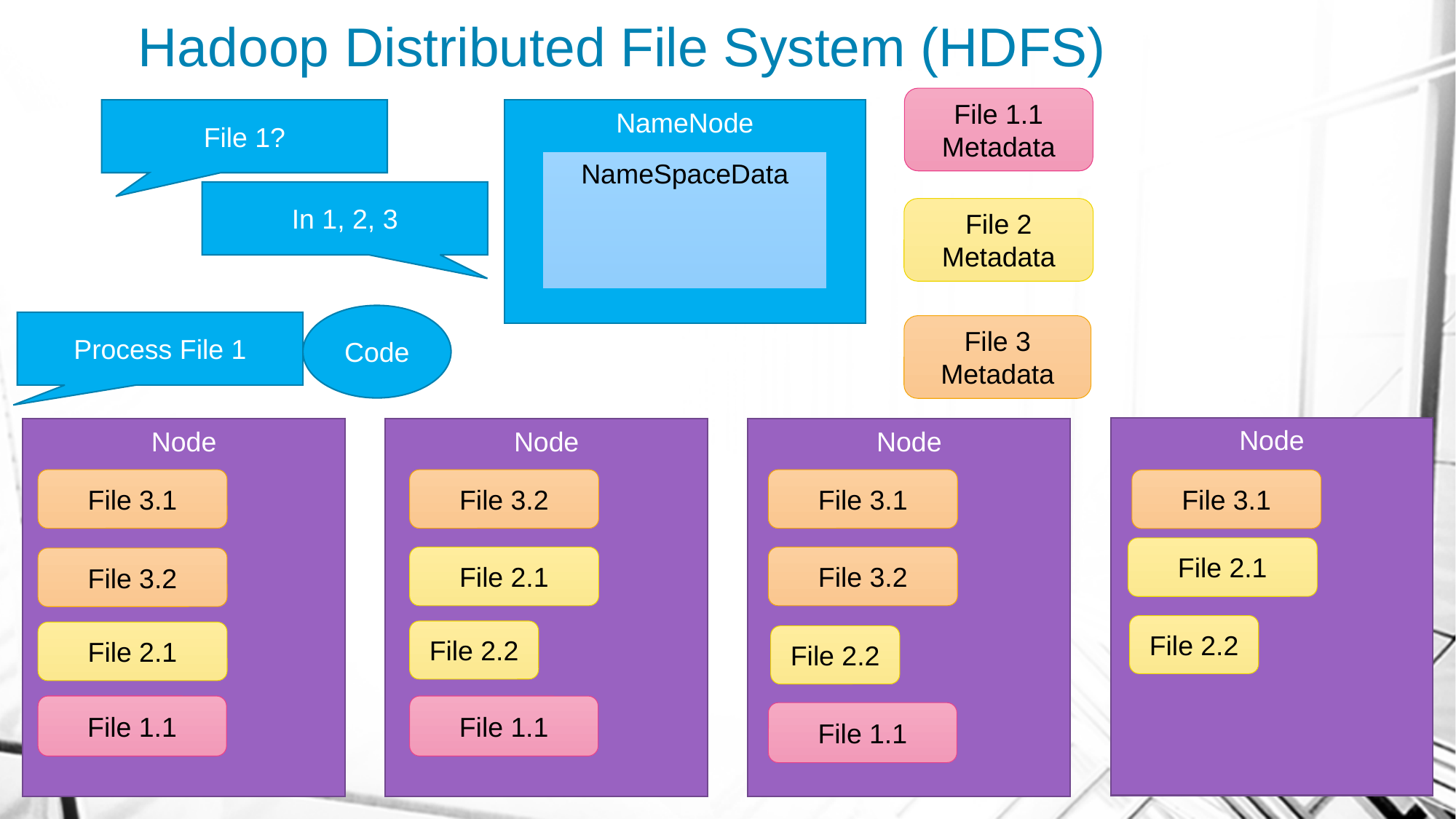

# Hadoop Distributed File System (HDFS)
File 1.1 Metadata
File 1?
NameNode
NameSpaceData
In 1, 2, 3
File 2 Metadata
Code
Process File 1
File 3 Metadata
Node
Node
Node
Node
File 3.1
File 3.2
File 3.1
File 3.1
File 2.1
File 2.1
File 3.2
File 3.2
File 2.2
File 2.2
File 2.1
File 2.2
File 1.1
File 1.1
File 1.1
File 1.1